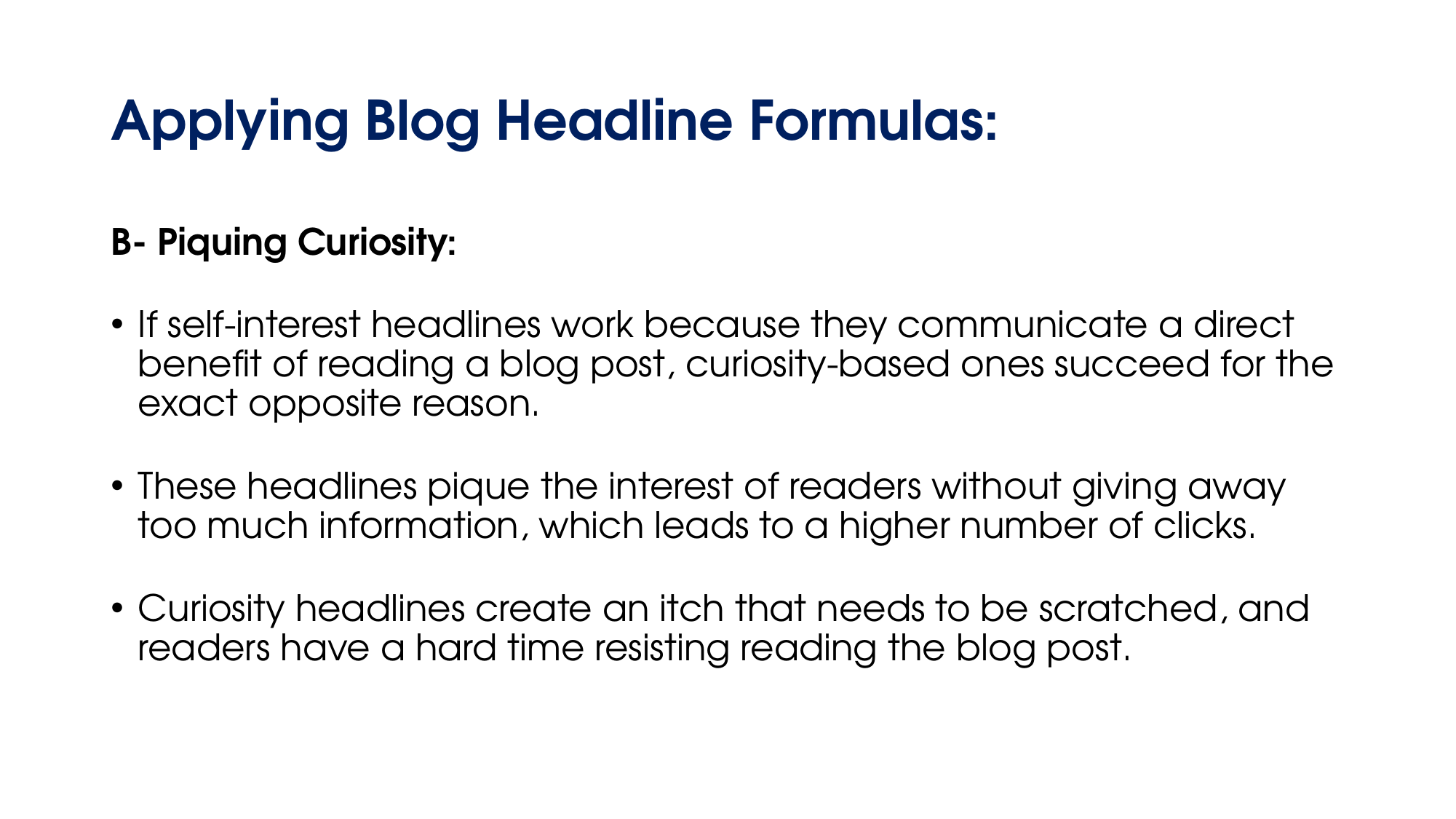

# Applying Blog Headline Formulas:
B- Piquing Curiosity:

If self-interest headlines work because they communicate a direct benefit of reading a blog post, curiosity-based ones succeed for the exact opposite reason.

These headlines pique the interest of readers without giving away too much information, which leads to a higher number of clicks.

Curiosity headlines create an itch that needs to be scratched, and readers have a hard time resisting reading the blog post.